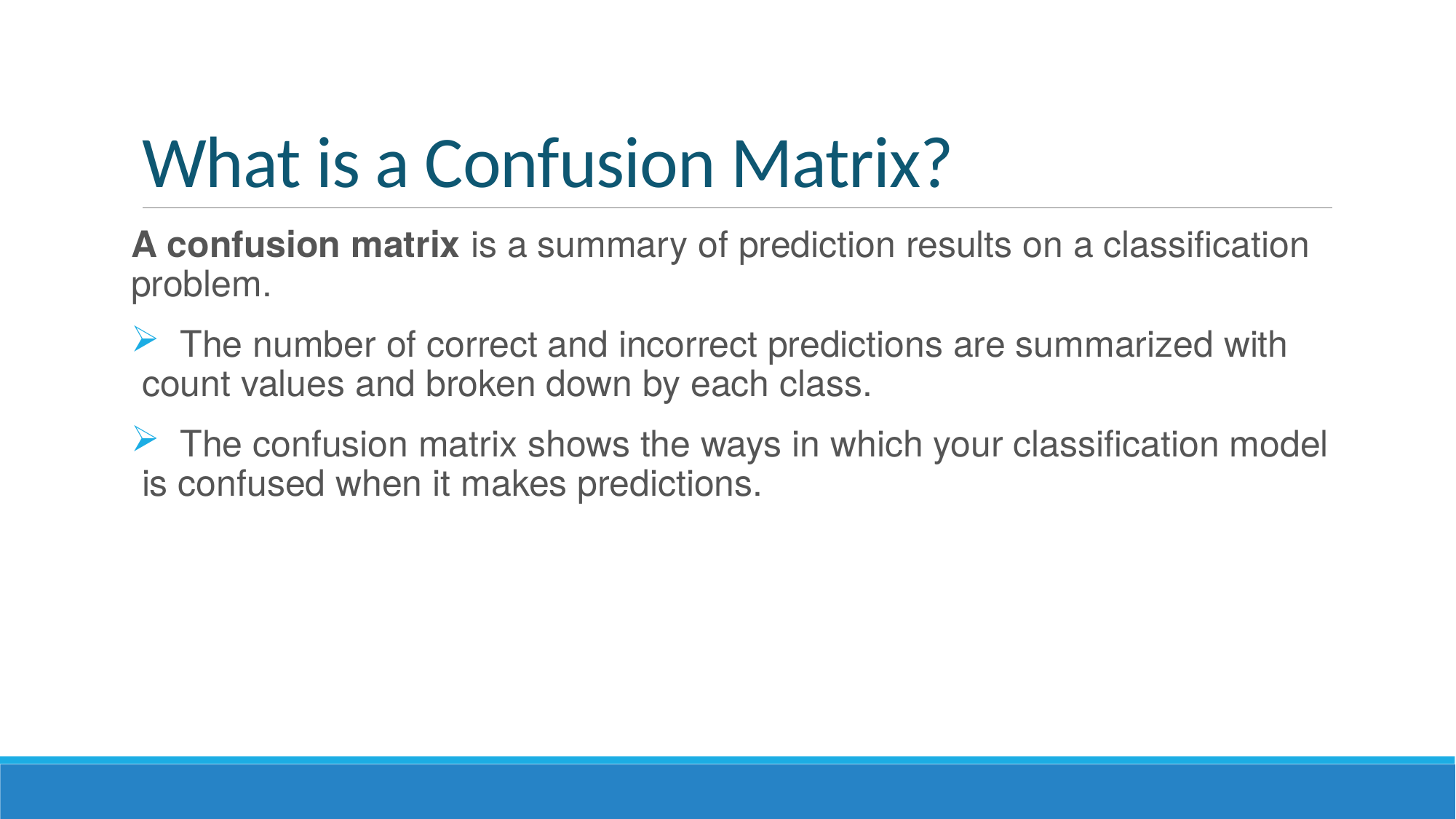

# What is a Confusion Matrix?
A confusion matrix is a summary of prediction results on a classification problem.
  The number of correct and incorrect predictions are summarized with count values and broken down by each class.
  The confusion matrix shows the ways in which your classification model is confused when it makes predictions.